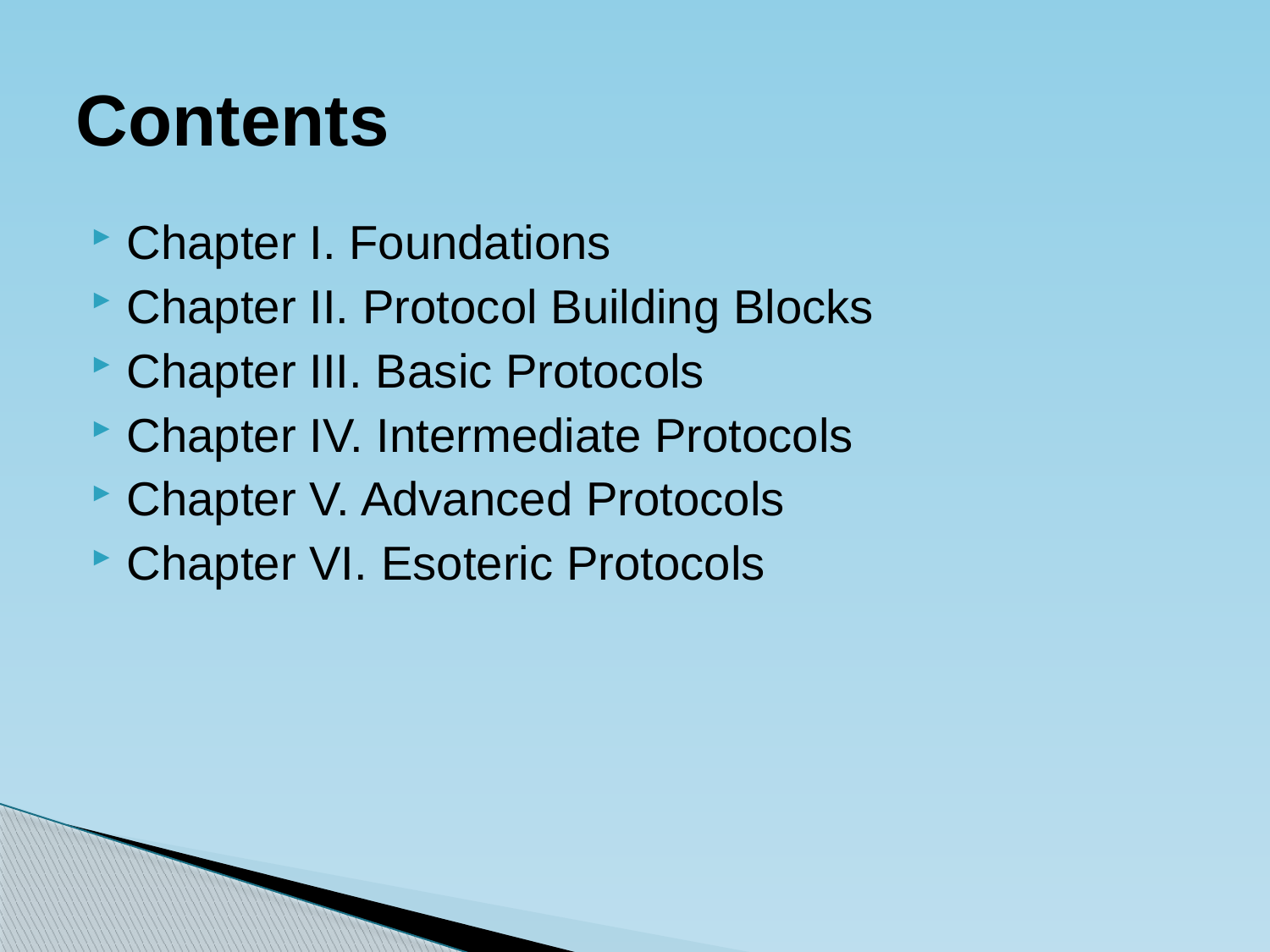

# Contents
Chapter I. Foundations
Chapter II. Protocol Building Blocks
Chapter III. Basic Protocols
Chapter IV. Intermediate Protocols
Chapter V. Advanced Protocols
Chapter VI. Esoteric Protocols